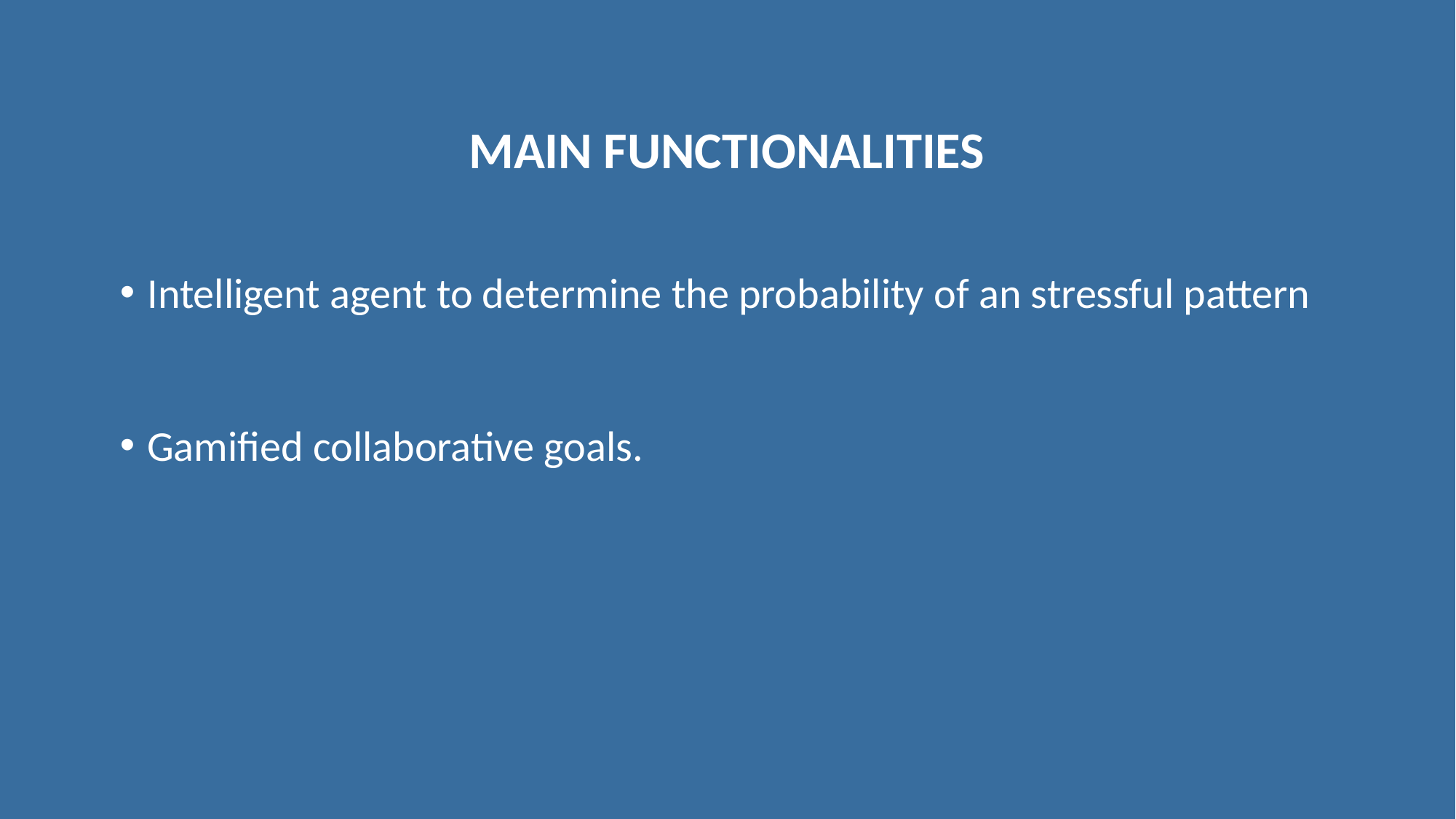

# Main Functionalities
Intelligent agent to determine the probability of an stressful pattern

Gamified collaborative goals.